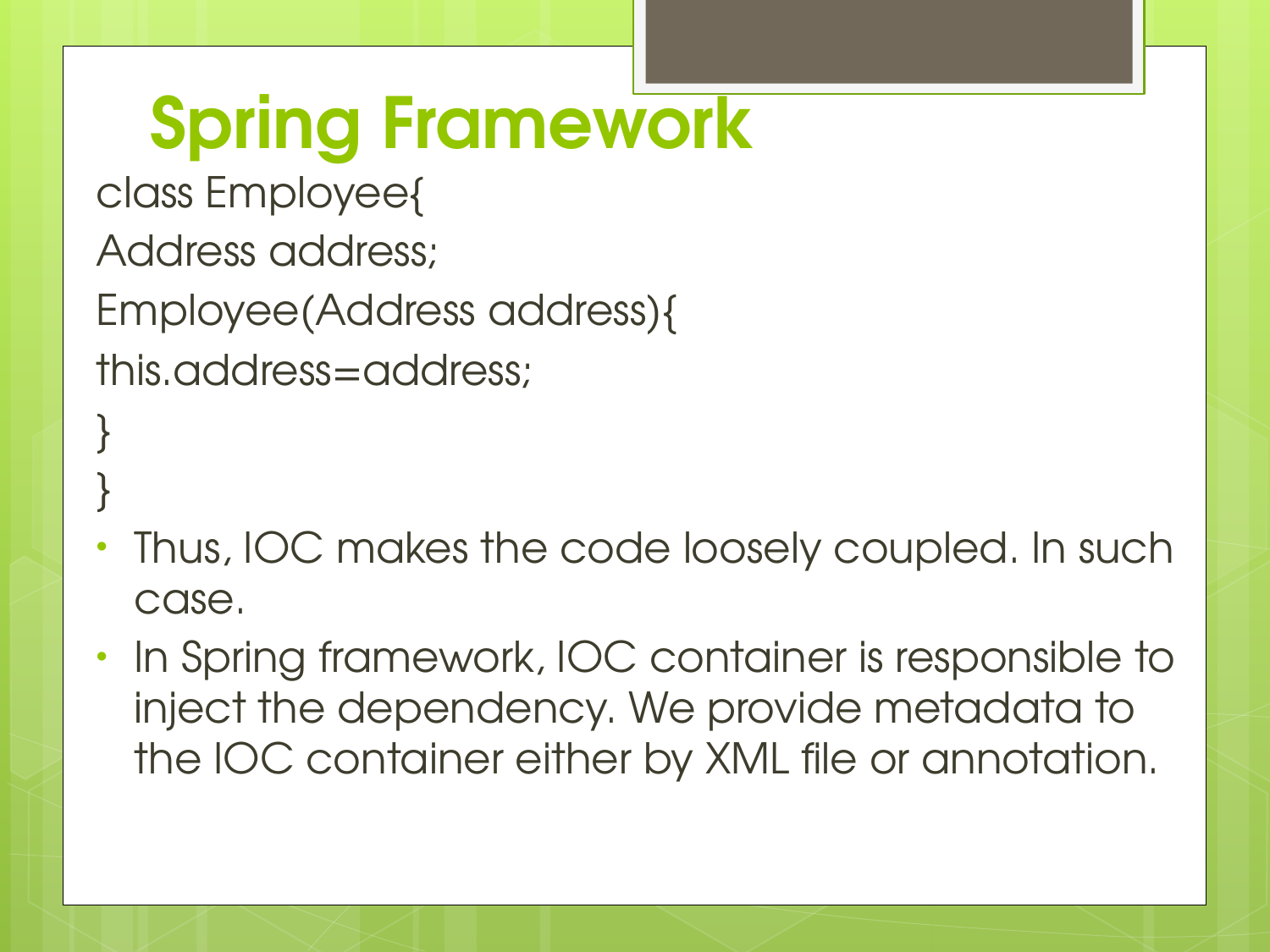

# Spring Framework
class Employee{
Address address;
Employee(Address address){
this.address=address;
}
}
Thus, IOC makes the code loosely coupled. In such case.
In Spring framework, IOC container is responsible to inject the dependency. We provide metadata to the IOC container either by XML file or annotation.